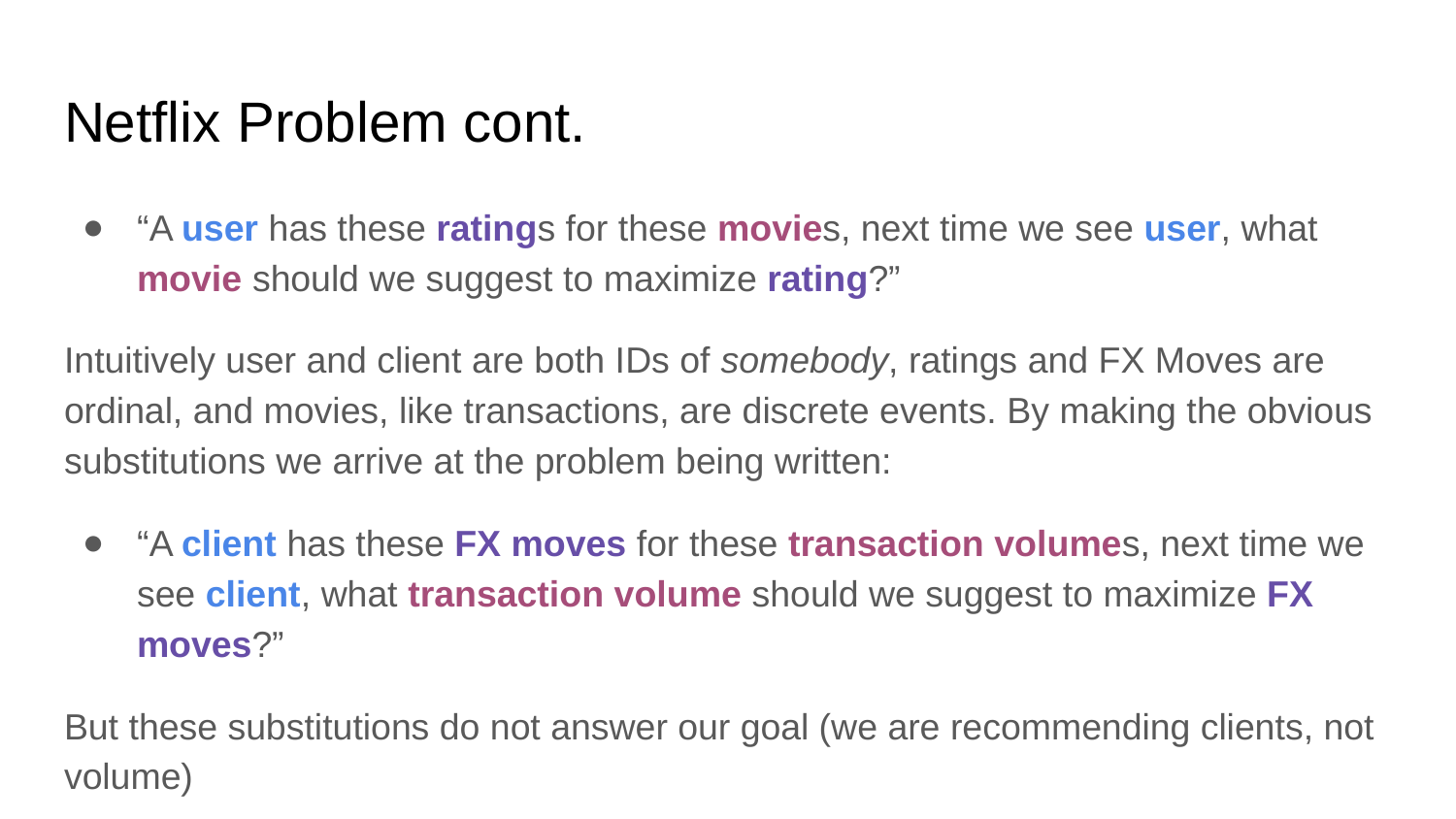

# Netflix Problem cont.
“A user has these ratings for these movies, next time we see user, what movie should we suggest to maximize rating?”
Intuitively user and client are both IDs of somebody, ratings and FX Moves are ordinal, and movies, like transactions, are discrete events. By making the obvious substitutions we arrive at the problem being written:
“A client has these FX moves for these transaction volumes, next time we see client, what transaction volume should we suggest to maximize FX moves?”
But these substitutions do not answer our goal (we are recommending clients, not volume)